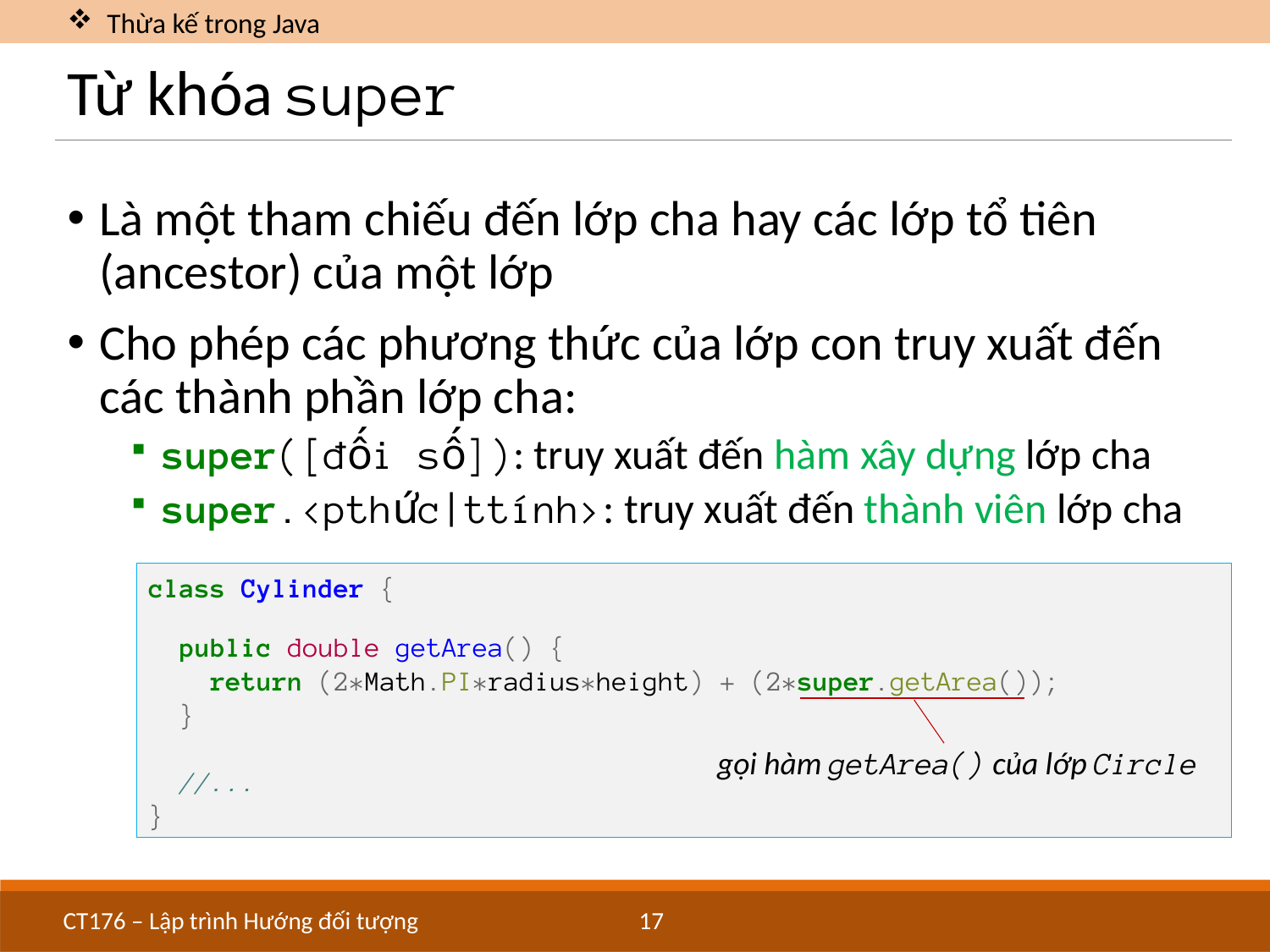

Thừa kế trong Java
# Từ khóa super
Là một tham chiếu đến lớp cha hay các lớp tổ tiên (ancestor) của một lớp
Cho phép các phương thức của lớp con truy xuất đến các thành phần lớp cha:
super([đối số]): truy xuất đến hàm xây dựng lớp cha
super.<pthức|ttính>: truy xuất đến thành viên lớp cha
class Cylinder {

  public double getArea() {
    return (2*Math.PI*radius*height) + (2*super.getArea());
  }

  //...
}
gọi hàm getArea() của lớp Circle